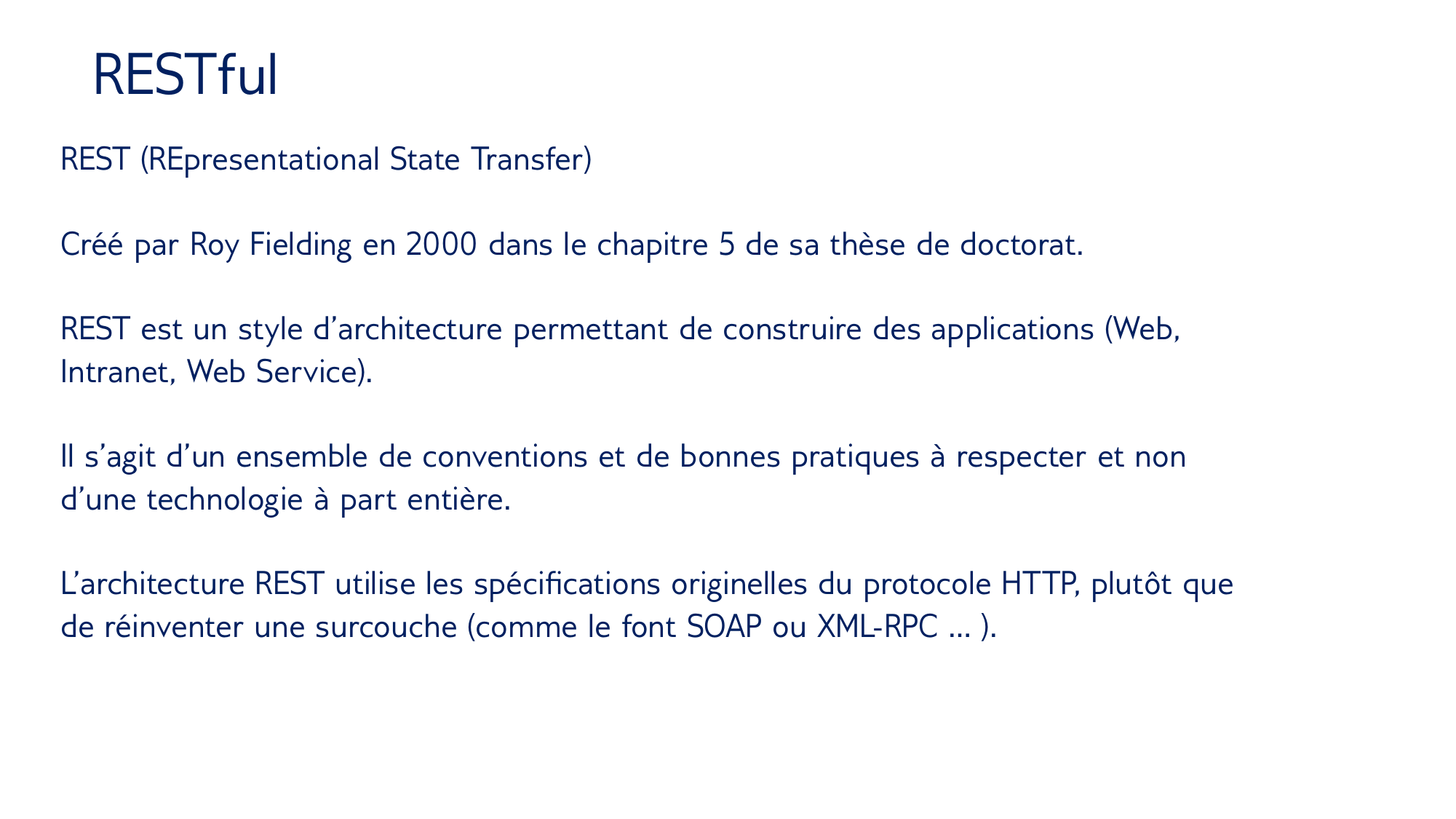

RESTful
REST (REpresentational State Transfer)

Créé par Roy Fielding en 2000 dans le chapitre 5 de sa thèse de doctorat.

REST est un style d’architecture permettant de construire des applications (Web, Intranet, Web Service).

Il s’agit d’un ensemble de conventions et de bonnes pratiques à respecter et non d’une technologie à part entière.

L’architecture REST utilise les spécifications originelles du protocole HTTP, plutôt que de réinventer une surcouche (comme le font SOAP ou XML-RPC … ).